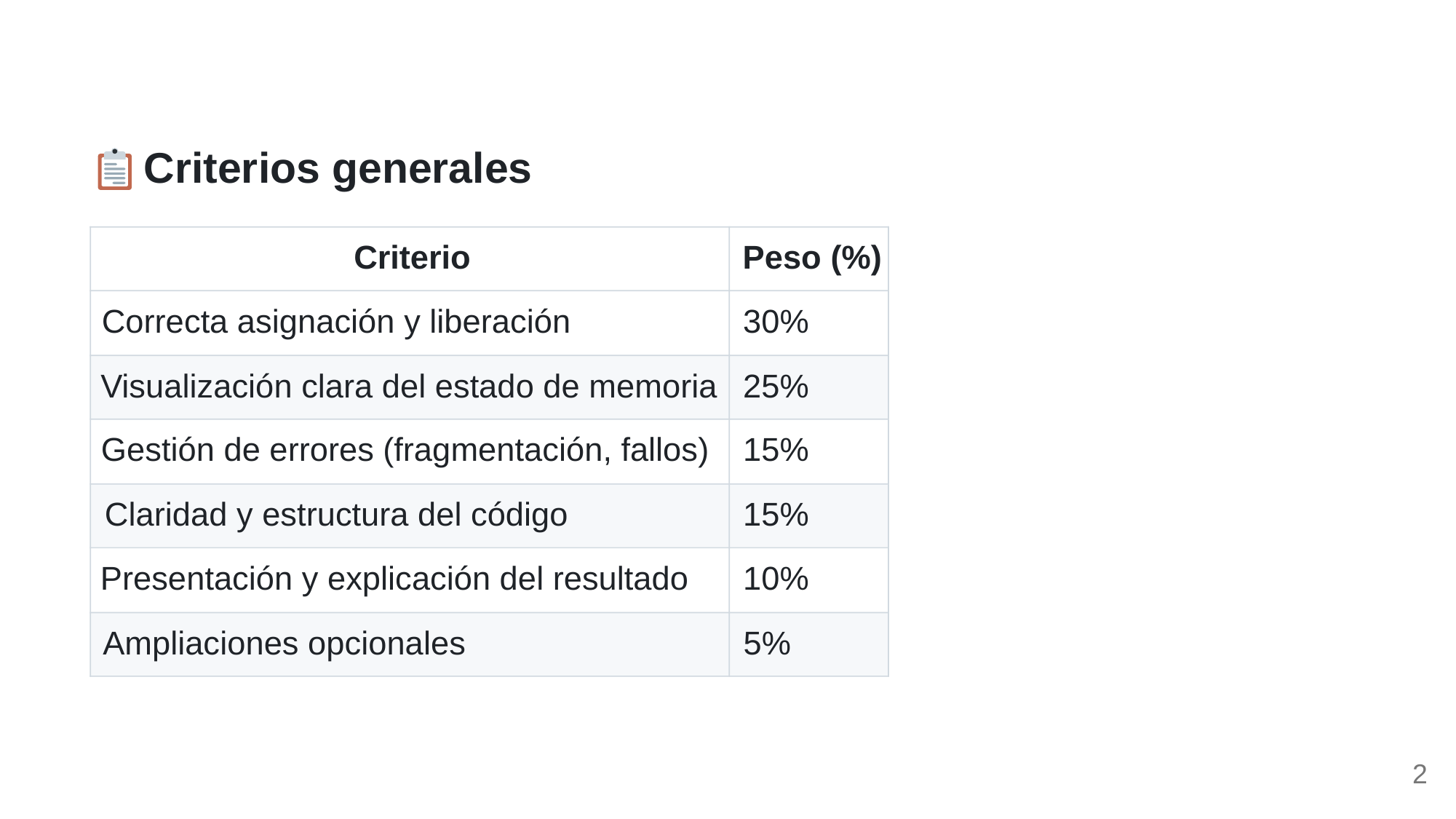

Criterios generales

Criterio
Peso (%)

Correcta asignación y liberación
30%

Visualización clara del estado de memoria
25%

Gestión de errores (fragmentación, fallos)
15%

Claridad y estructura del código
15%

Presentación y explicación del resultado
10%

Ampliaciones opcionales
5%

2